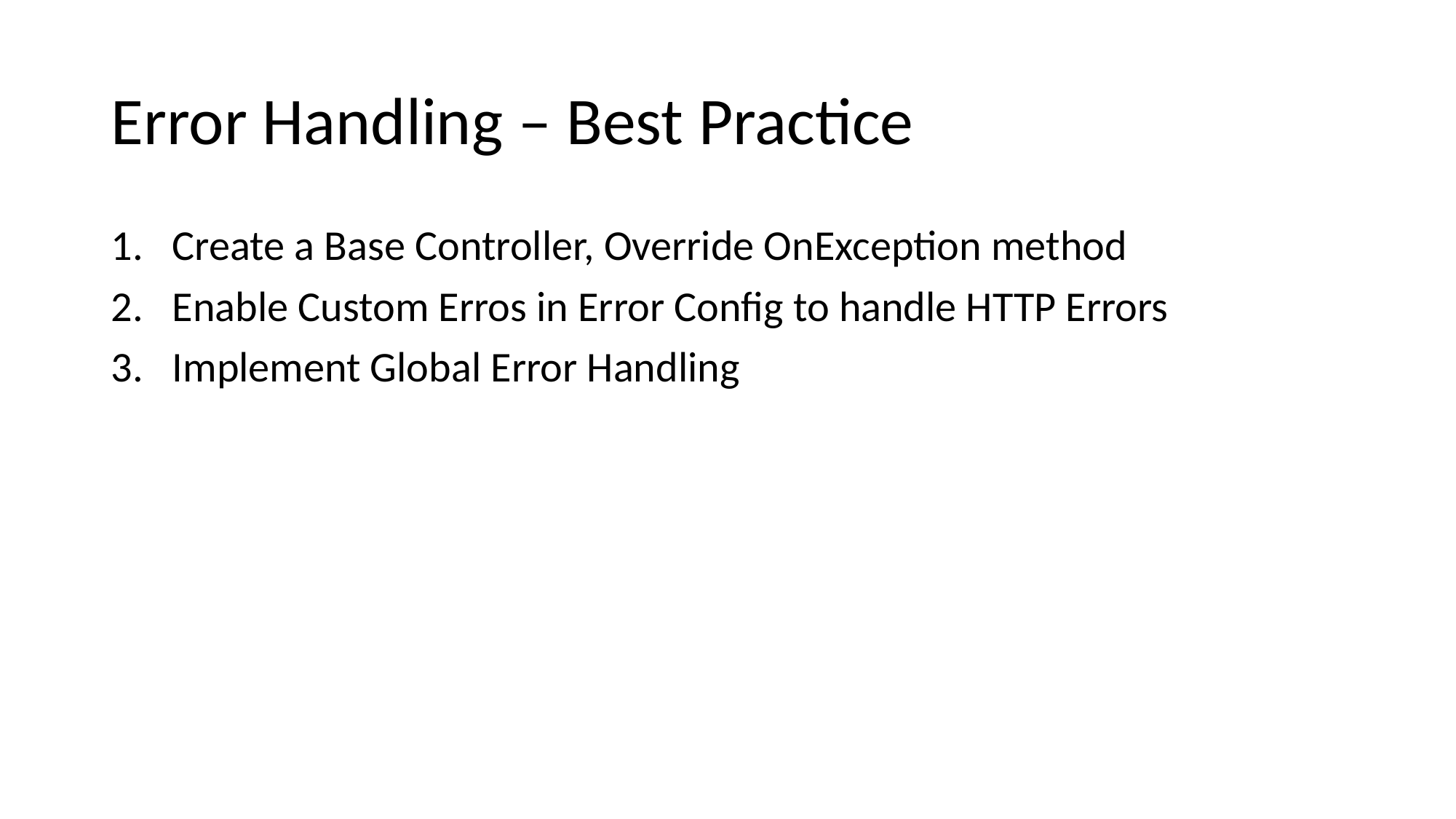

# Error Handling – Best Practice
Create a Base Controller, Override OnException method
Enable Custom Erros in Error Config to handle HTTP Errors
Implement Global Error Handling